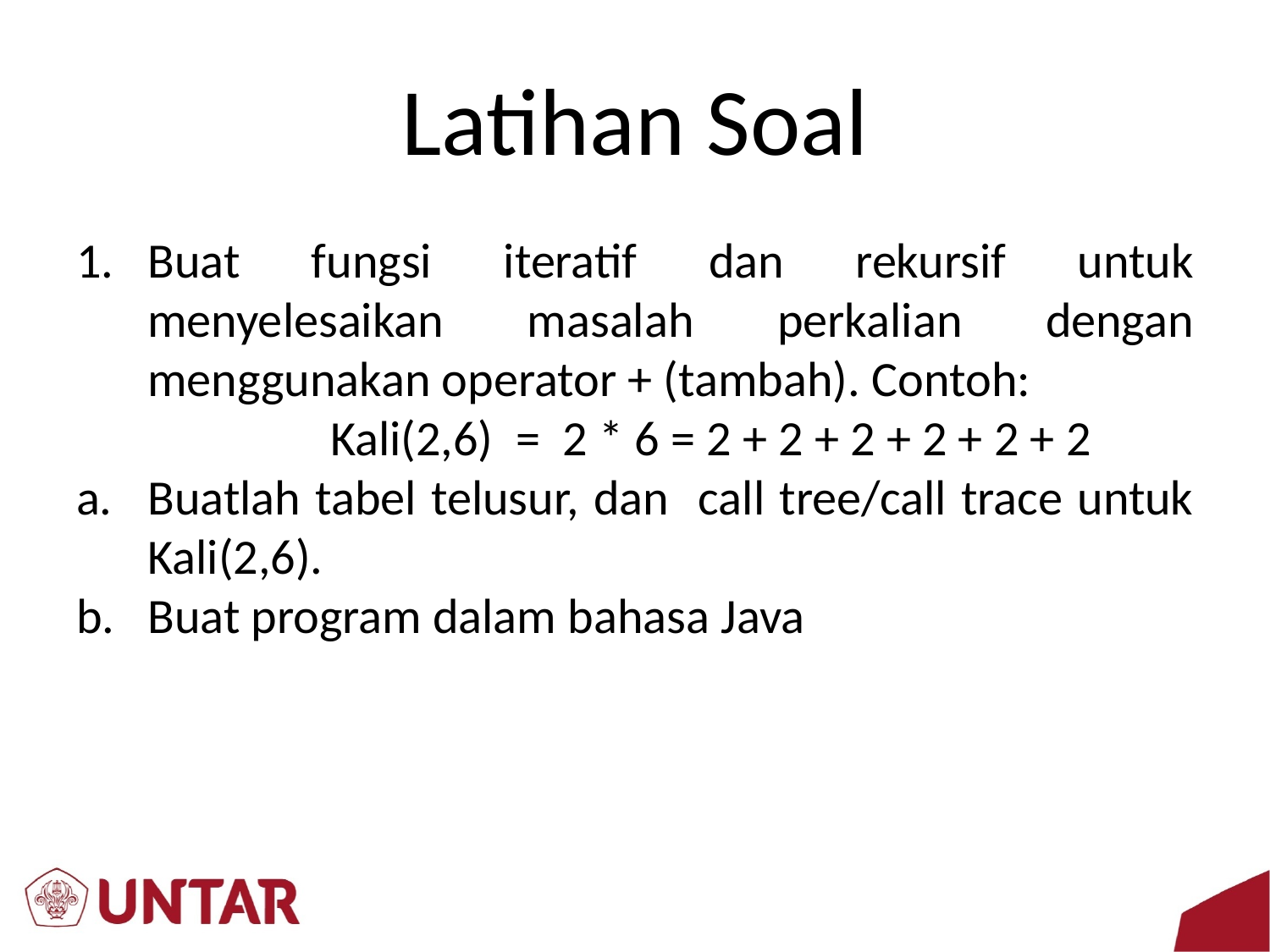

# Latihan Soal
Buat fungsi iteratif dan rekursif untuk menyelesaikan masalah perkalian dengan menggunakan operator + (tambah). Contoh:
		Kali(2,6)  =  2 * 6 = 2 + 2 + 2 + 2 + 2 + 2
Buatlah tabel telusur, dan  call tree/call trace untuk Kali(2,6).
Buat program dalam bahasa Java